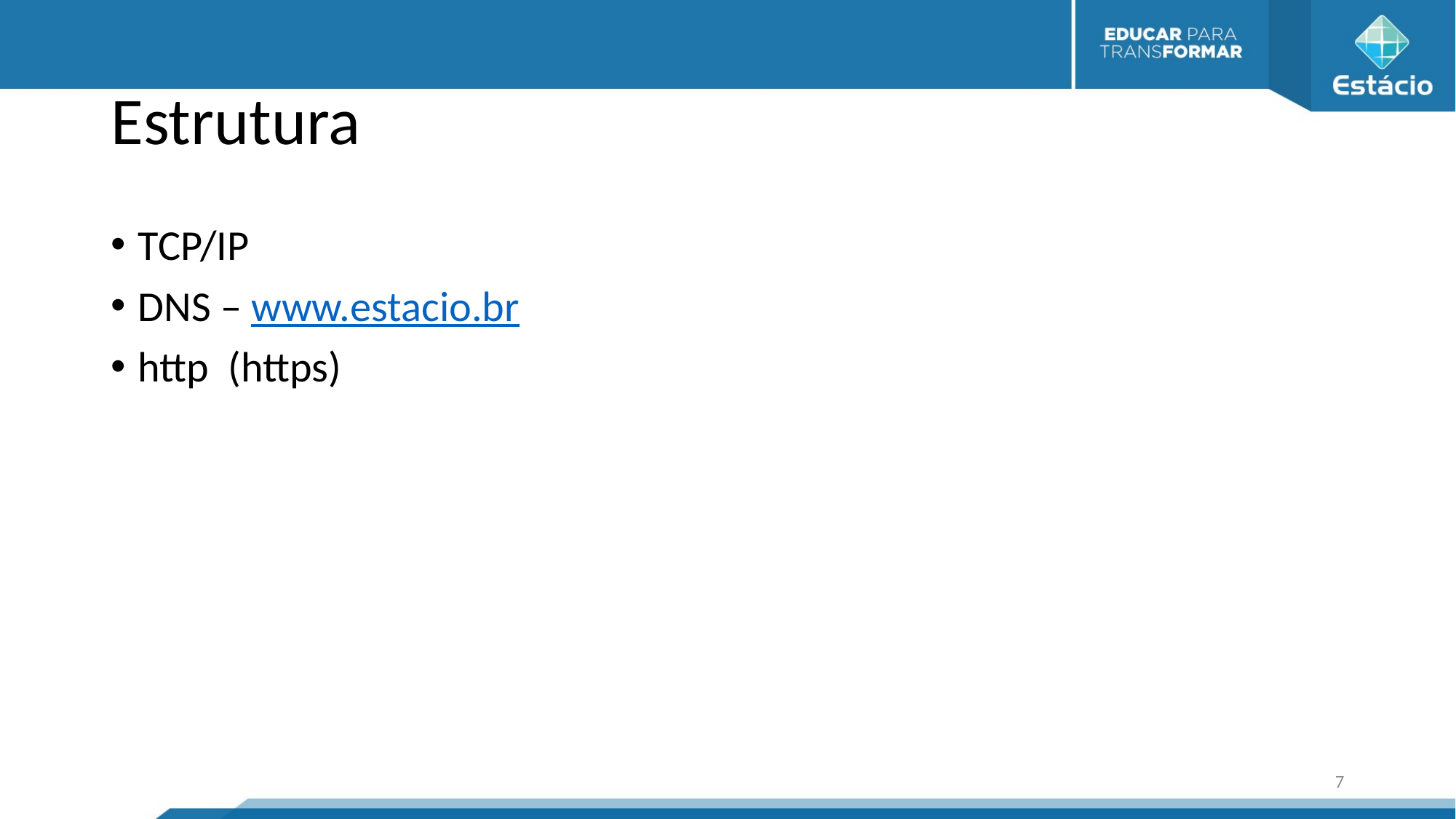

# Estrutura
TCP/IP
DNS – www.estacio.br
http  (https)
7